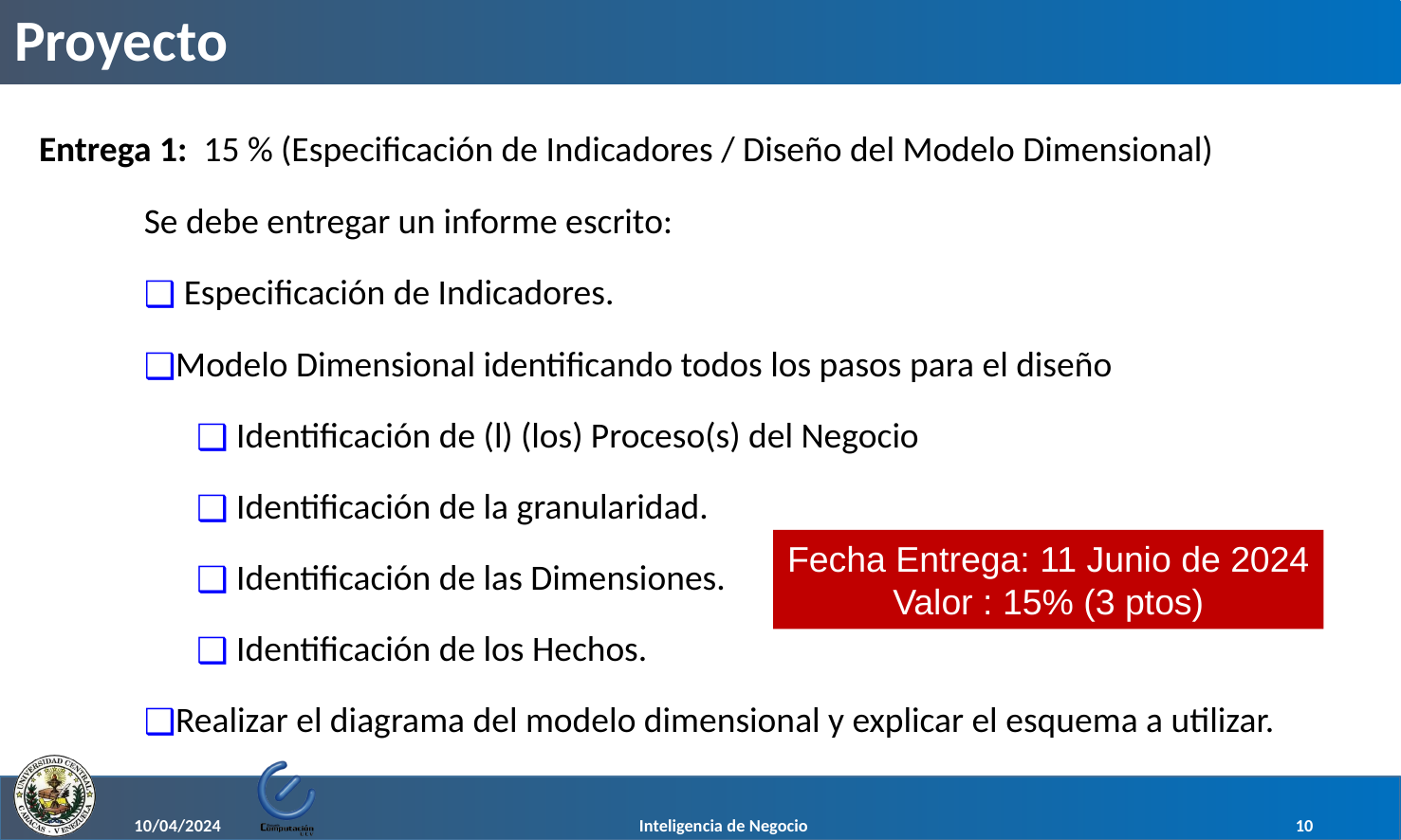

# Proyecto
Entrega 1:  15 % (Especificación de Indicadores / Diseño del Modelo Dimensional)
Se debe entregar un informe escrito:
 Especificación de Indicadores.
Modelo Dimensional identificando todos los pasos para el diseño
 Identificación de (l) (los) Proceso(s) del Negocio
 Identificación de la granularidad.
 Identificación de las Dimensiones.
 Identificación de los Hechos.
Realizar el diagrama del modelo dimensional y explicar el esquema a utilizar.
Fecha Entrega: 11 Junio de 2024
Valor : 15% (3 ptos)